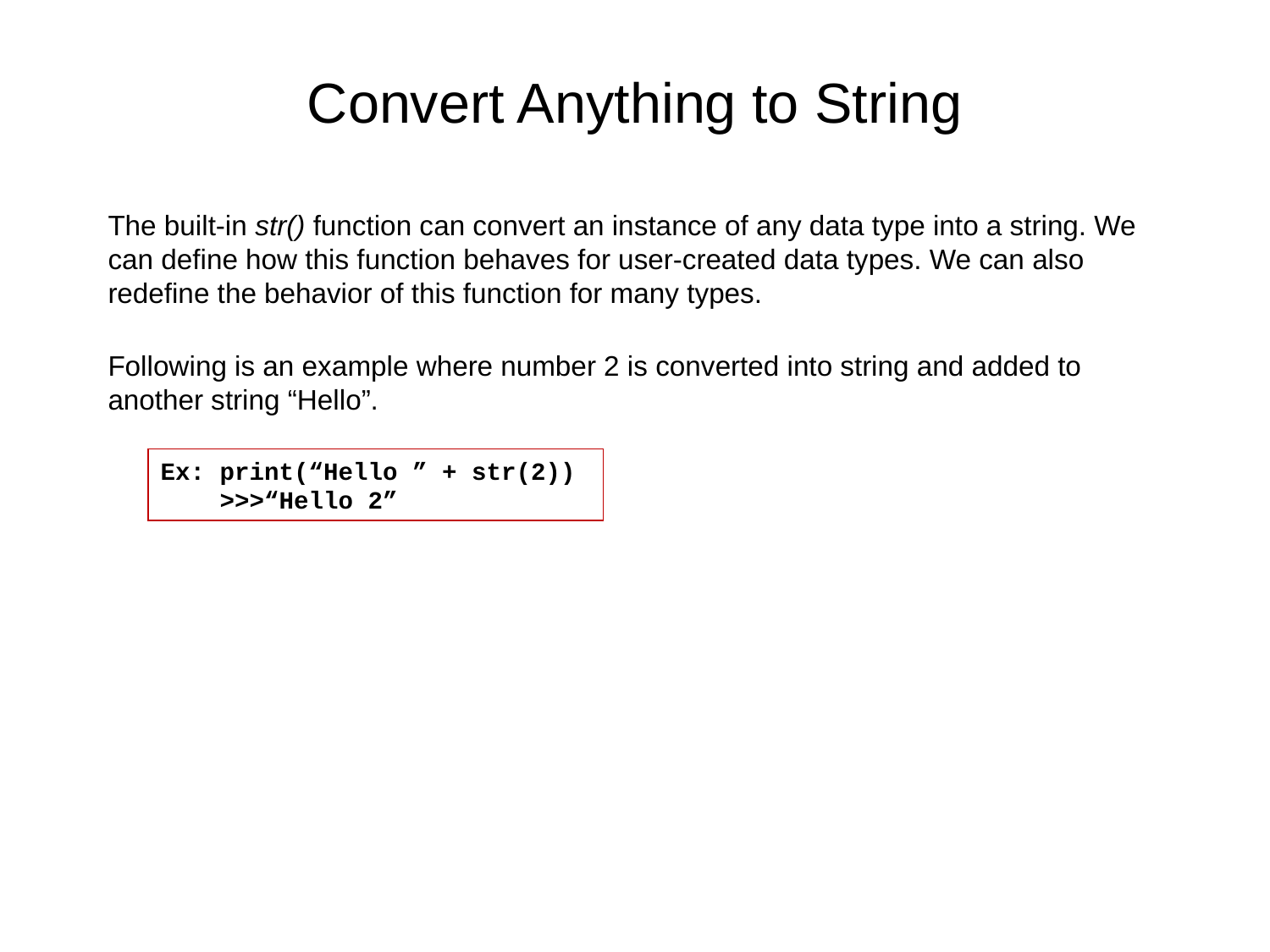

# Convert Anything to String
The built-in str() function can convert an instance of any data type into a string. We can define how this function behaves for user-created data types. We can also redefine the behavior of this function for many types.
Following is an example where number 2 is converted into string and added to another string “Hello”.

Ex: print(“Hello ” + str(2))
    >>>“Hello 2”